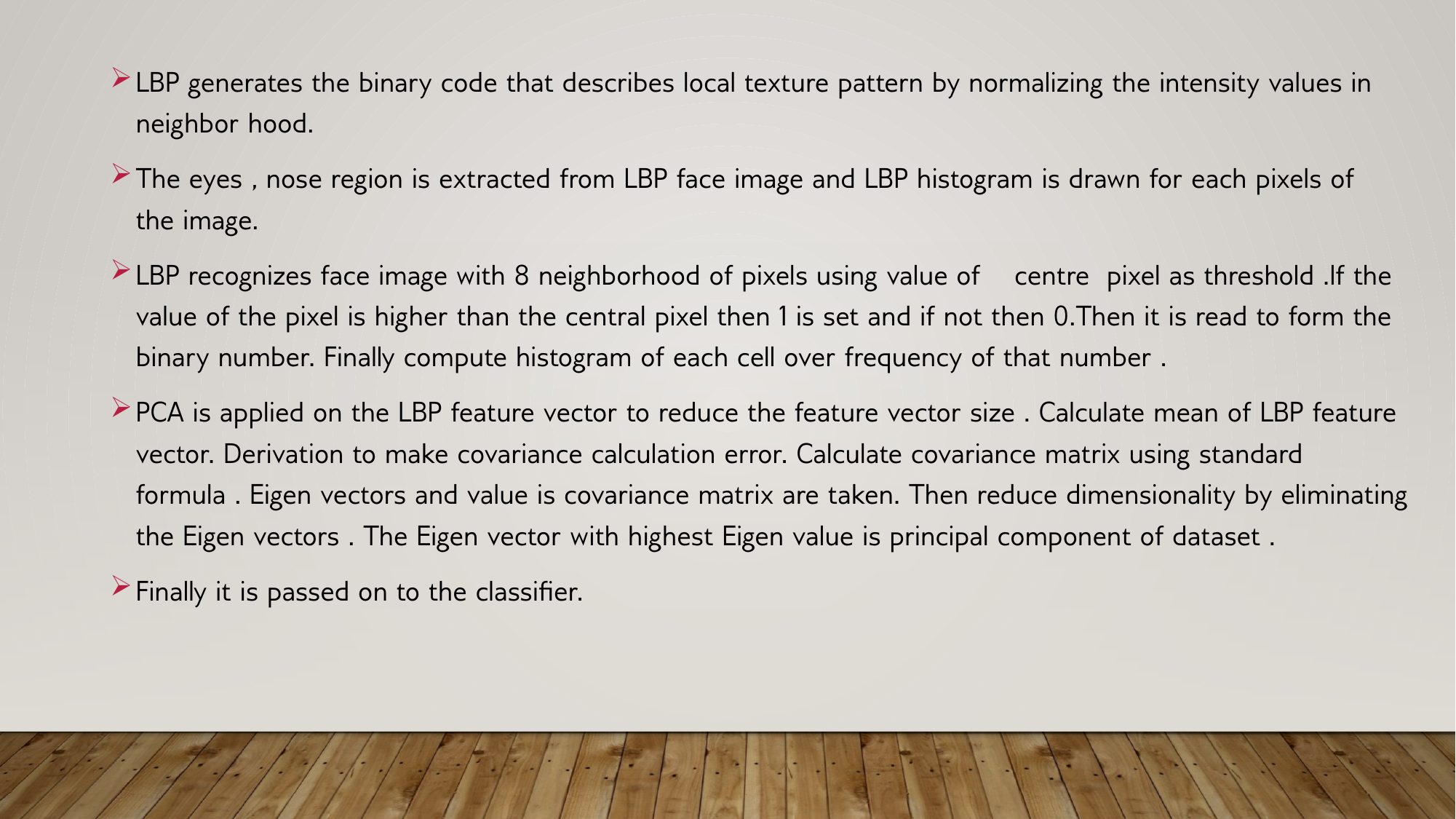

LBP generates the binary code that describes local texture pattern by normalizing the intensity values in neighbor hood.
The eyes , nose region is extracted from LBP face image and LBP histogram is drawn for each pixels of the image.
LBP recognizes face image with 8 neighborhood of pixels using value of    centre  pixel as threshold .If the value of the pixel is higher than the central pixel then 1 is set and if not then 0.Then it is read to form the binary number. Finally compute histogram of each cell over frequency of that number .
PCA is applied on the LBP feature vector to reduce the feature vector size . Calculate mean of LBP feature vector. Derivation to make covariance calculation error. Calculate covariance matrix using standard formula . Eigen vectors and value is covariance matrix are taken. Then reduce dimensionality by eliminating the Eigen vectors . The Eigen vector with highest Eigen value is principal component of dataset .
Finally it is passed on to the classifier.